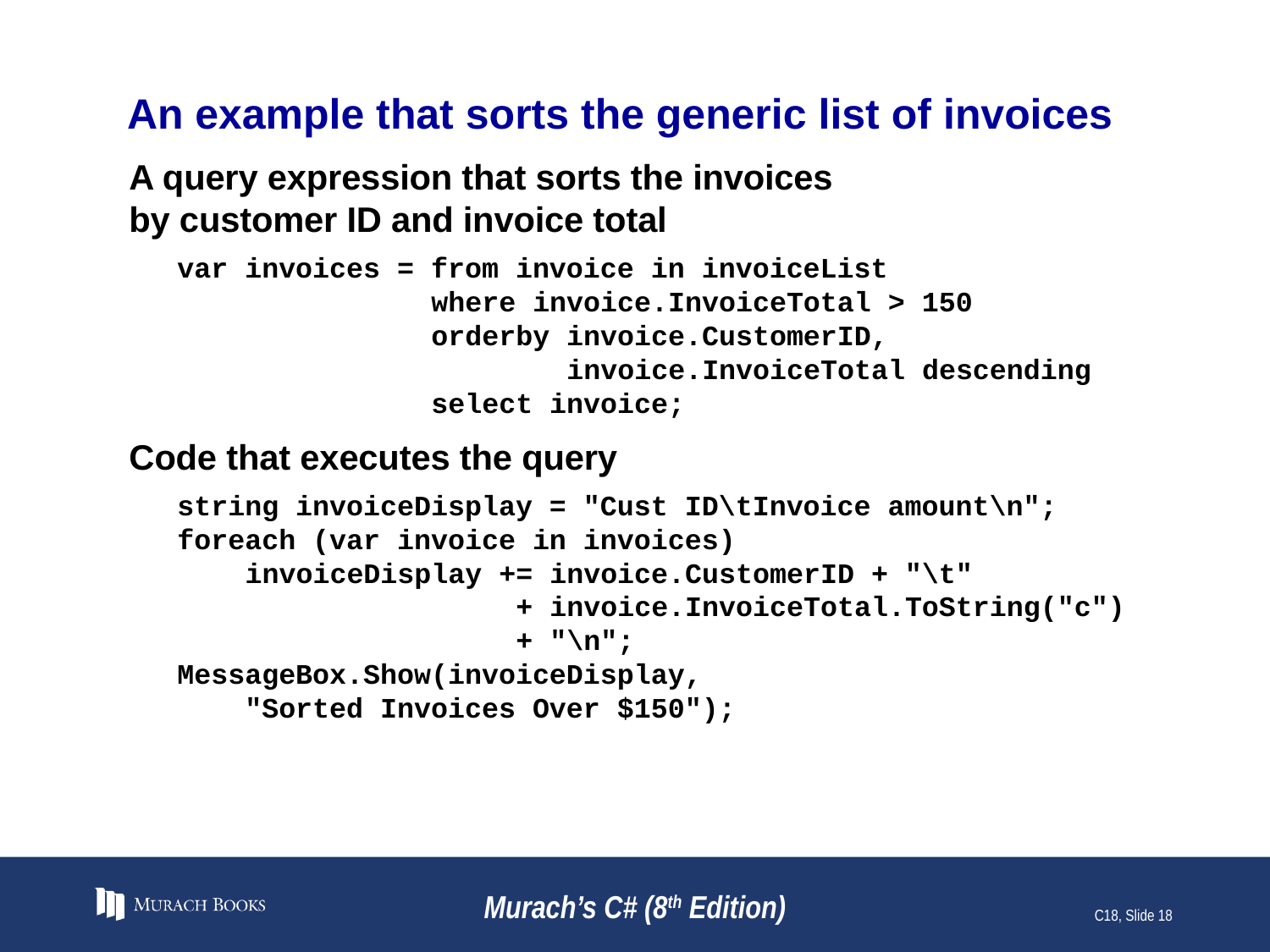

# An example that sorts the generic list of invoices
A query expression that sorts the invoices
by customer ID and invoice total
var invoices = from invoice in invoiceList
               where invoice.InvoiceTotal > 150
               orderby invoice.CustomerID,
                       invoice.InvoiceTotal descending
               select invoice;
Code that executes the query
string invoiceDisplay = "Cust ID\tInvoice amount\n";
foreach (var invoice in invoices)
    invoiceDisplay += invoice.CustomerID + "\t"
                    + invoice.InvoiceTotal.ToString("c")
                    + "\n";
MessageBox.Show(invoiceDisplay,
    "Sorted Invoices Over $150");

Murach’s C# (8th Edition)

C18, Slide 18